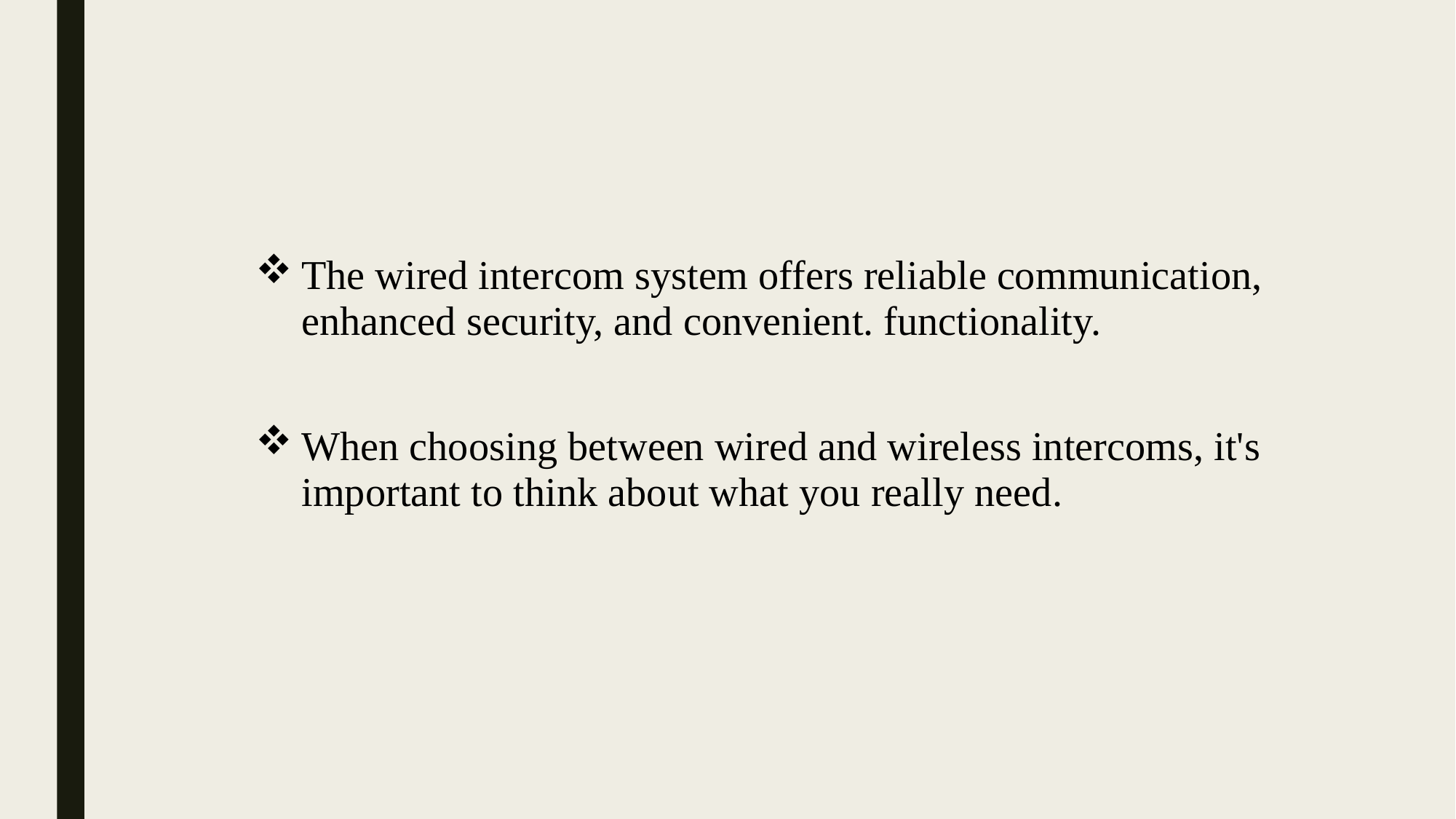

The wired intercom system offers reliable communication, enhanced security, and convenient. functionality.
When choosing between wired and wireless intercoms, it's important to think about what you really need.